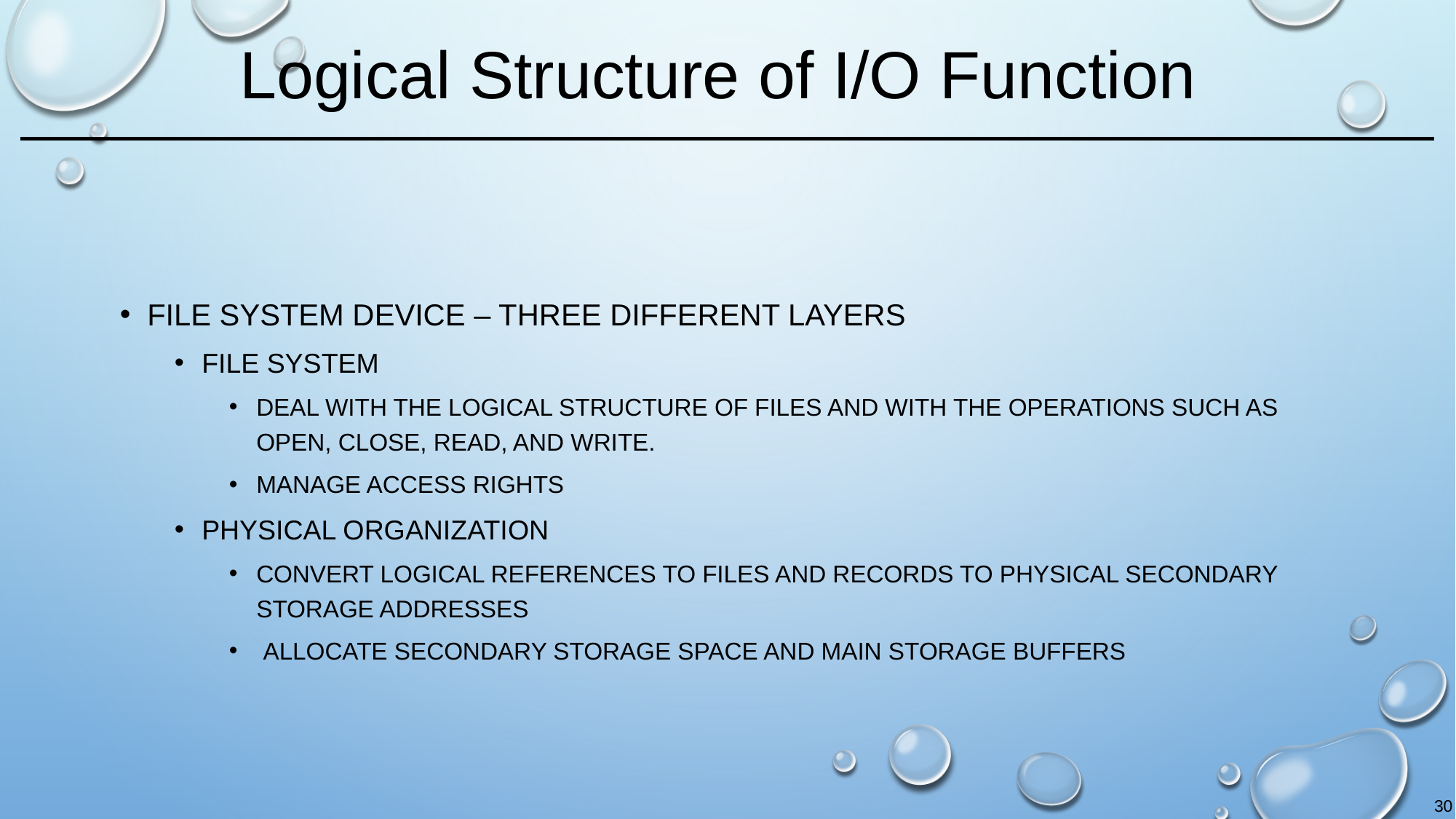

# Logical Structure of I/O Function
File system device – three different layers
File system
Deal with the logical structure of files and with the operations such as open, close, read, and write.
Manage access rights
Physical organization
Convert logical references to files and records to physical secondary storage addresses
 Allocate secondary storage space and main storage buffers
30